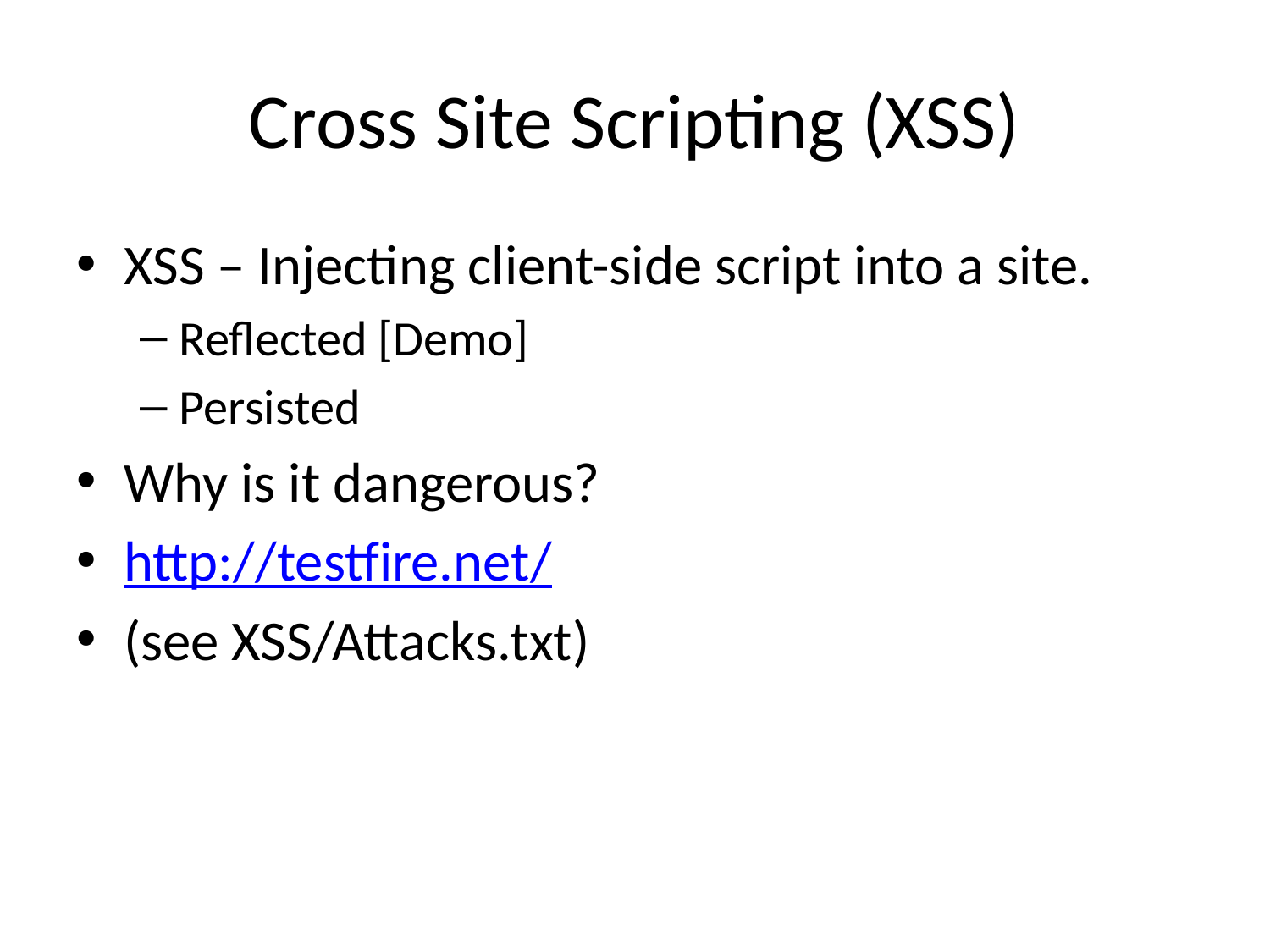

# Cross Site Scripting (XSS)
XSS – Injecting client-side script into a site.
Reflected [Demo]
Persisted
Why is it dangerous?
http://testfire.net/
(see XSS/Attacks.txt)